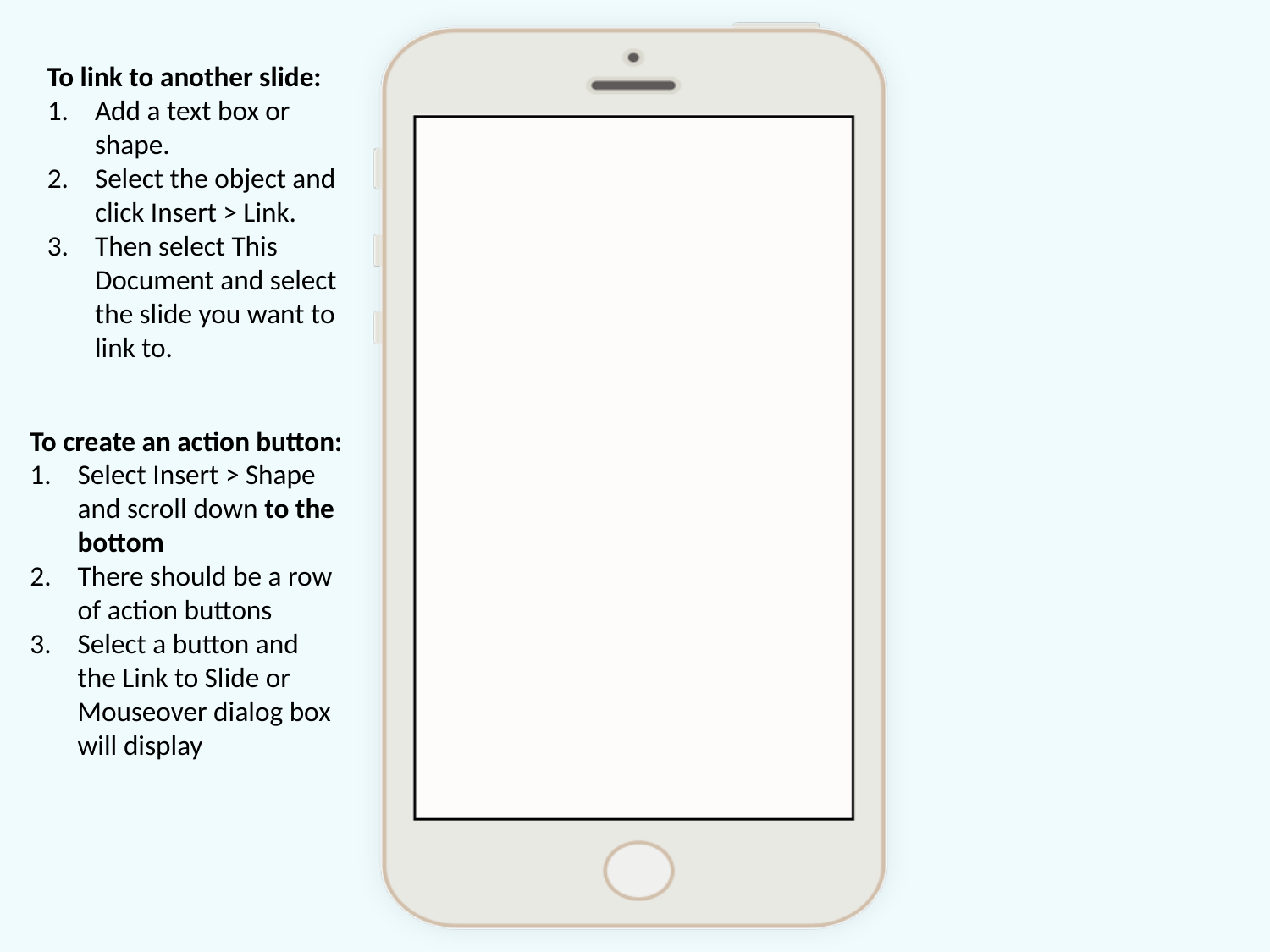

To link to another slide:
Add a text box or shape.
Select the object and click Insert > Link.
Then select This Document and select the slide you want to link to.
To create an action button:
Select Insert > Shape and scroll down to the bottom
There should be a row of action buttons
Select a button and the Link to Slide or Mouseover dialog box will display